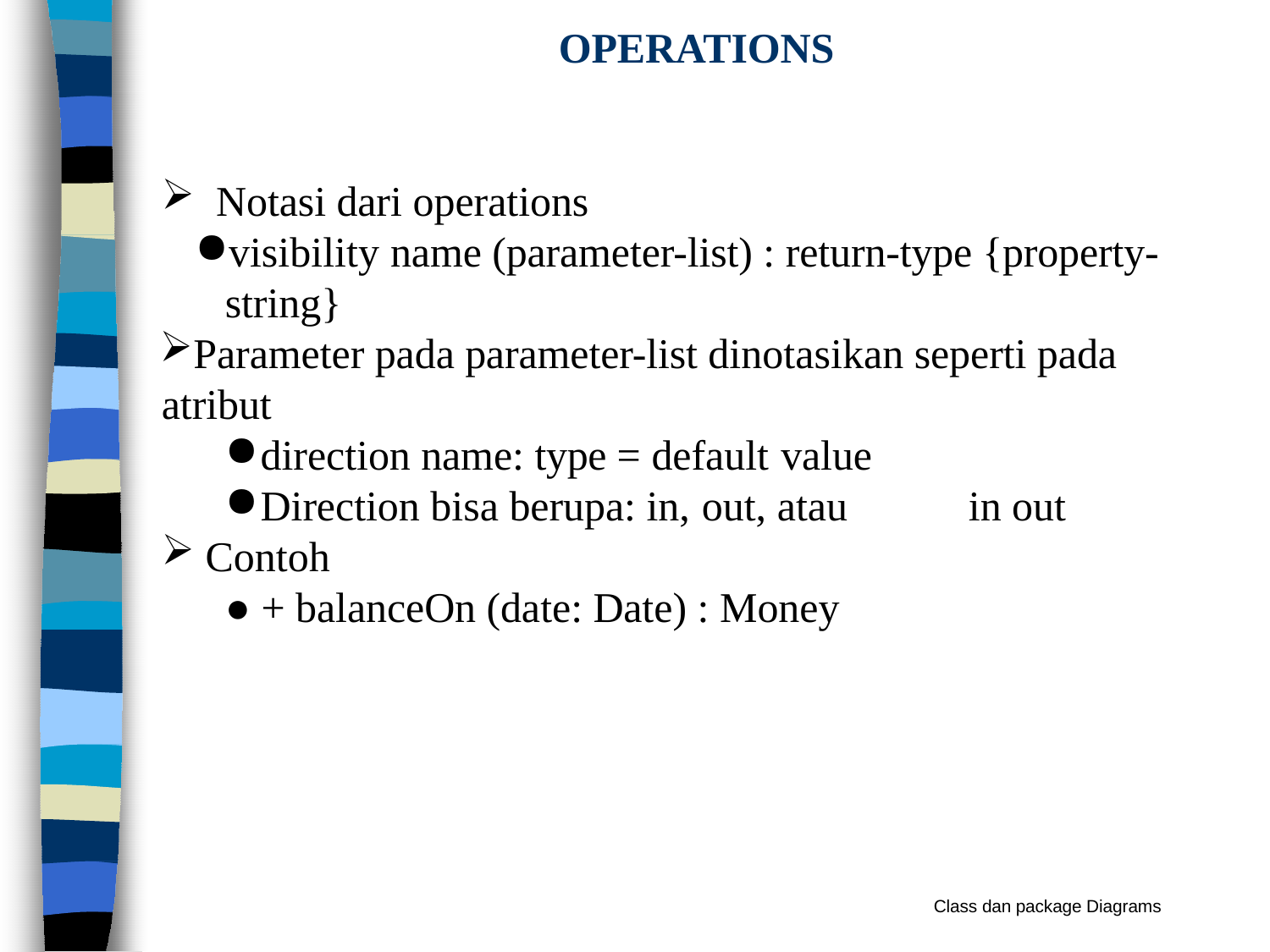

# OPERATIONS
Notasi dari operations
visibility name (parameter-list) : return-type {property-  string}
Parameter pada parameter-list dinotasikan seperti pada  atribut
direction name: type = default value
Direction bisa berupa: in, out, atau	in out
Contoh
● + balanceOn (date: Date) : Money
Class dan package Diagrams